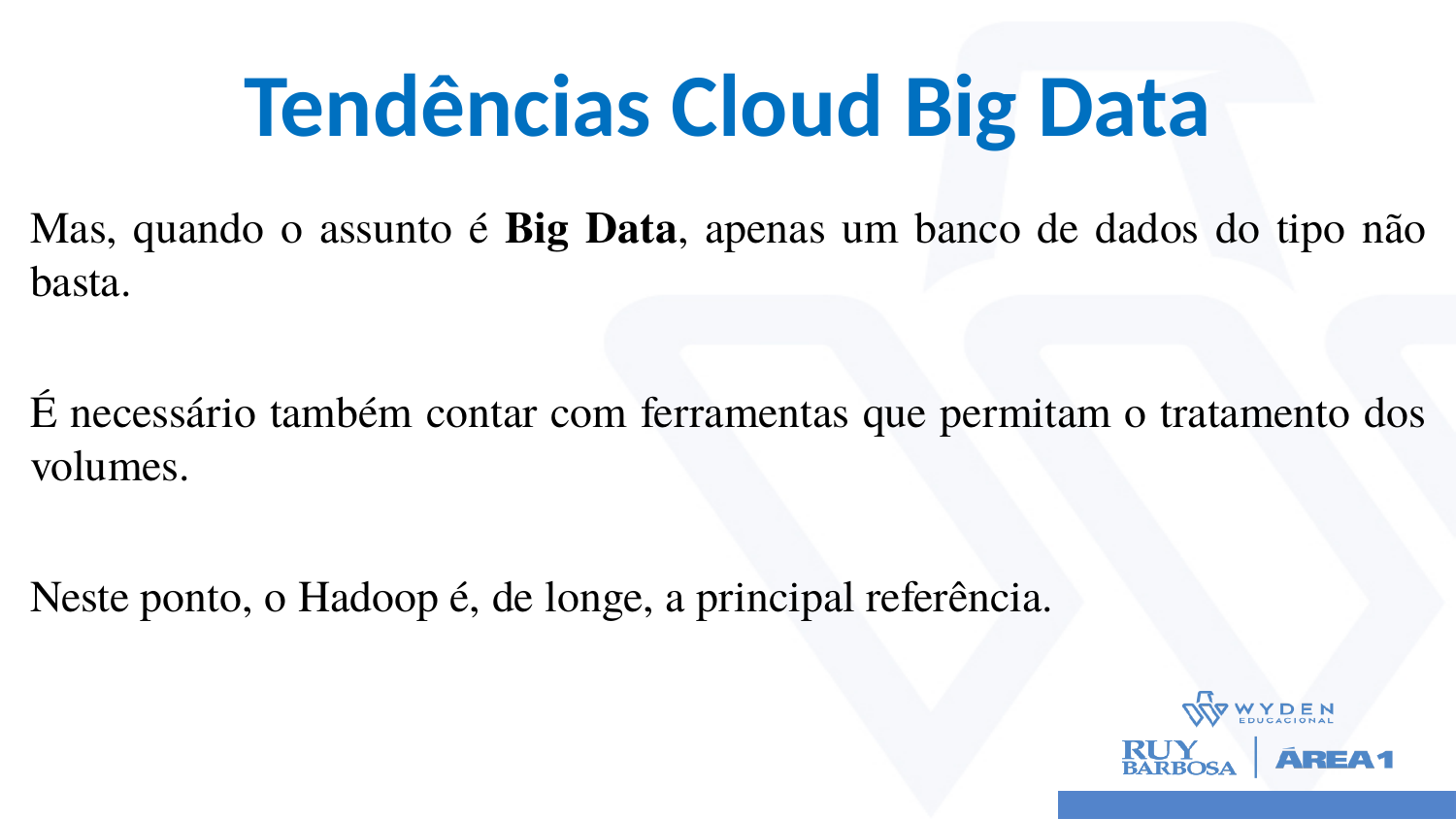

# Tendências Cloud Big Data
Mas, quando o assunto é Big Data, apenas um banco de dados do tipo não basta.

É necessário também contar com ferramentas que permitam o tratamento dos volumes.

Neste ponto, o Hadoop é, de longe, a principal referência.